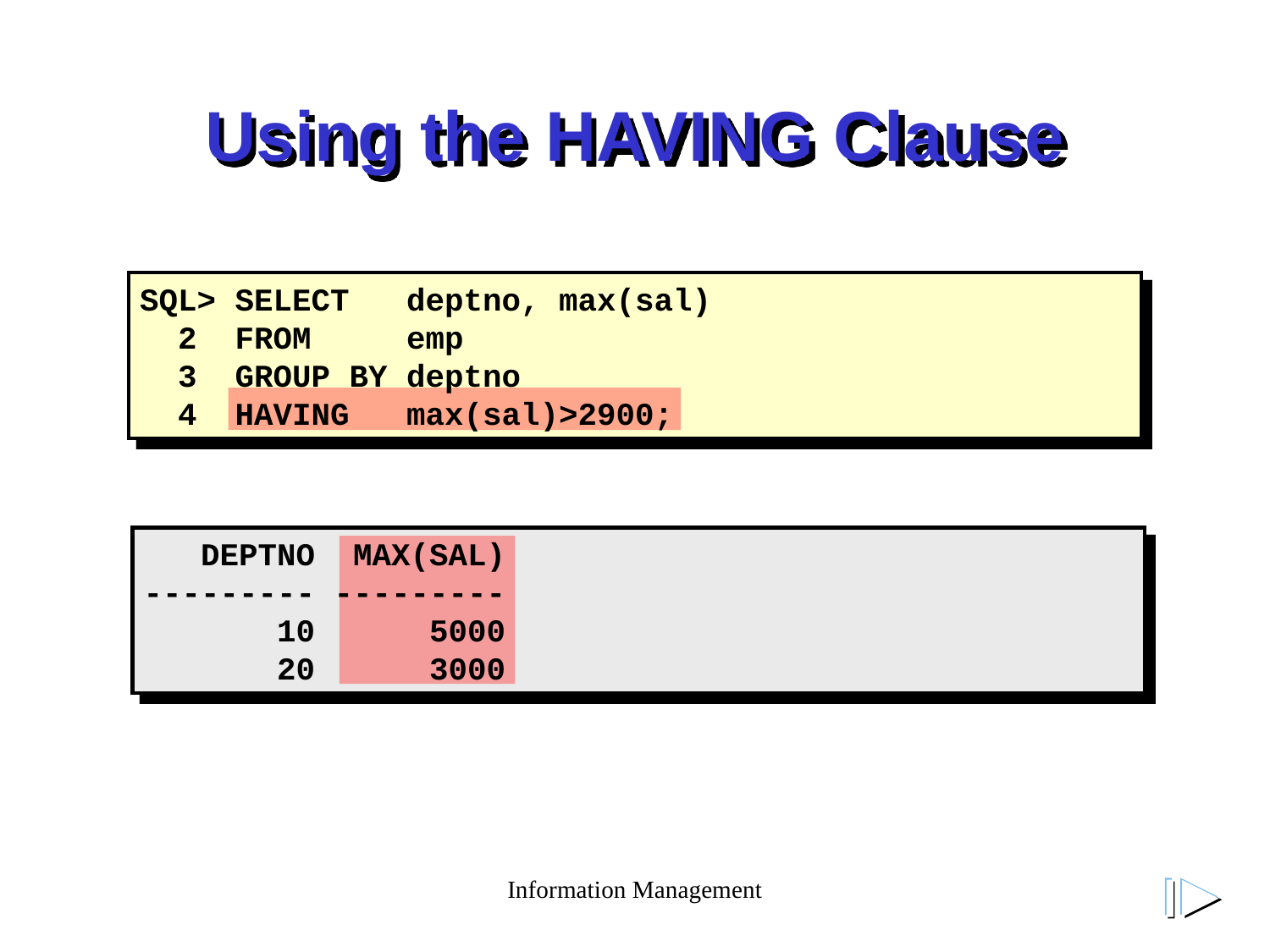

# Using the HAVING Clause
SQL> SELECT   deptno, max(sal)
  2  FROM     emp
  3  GROUP BY deptno
  4  HAVING   max(sal)>2900;

   DEPTNO  MAX(SAL)
--------- ---------
       10      5000
       20      3000

Information Management